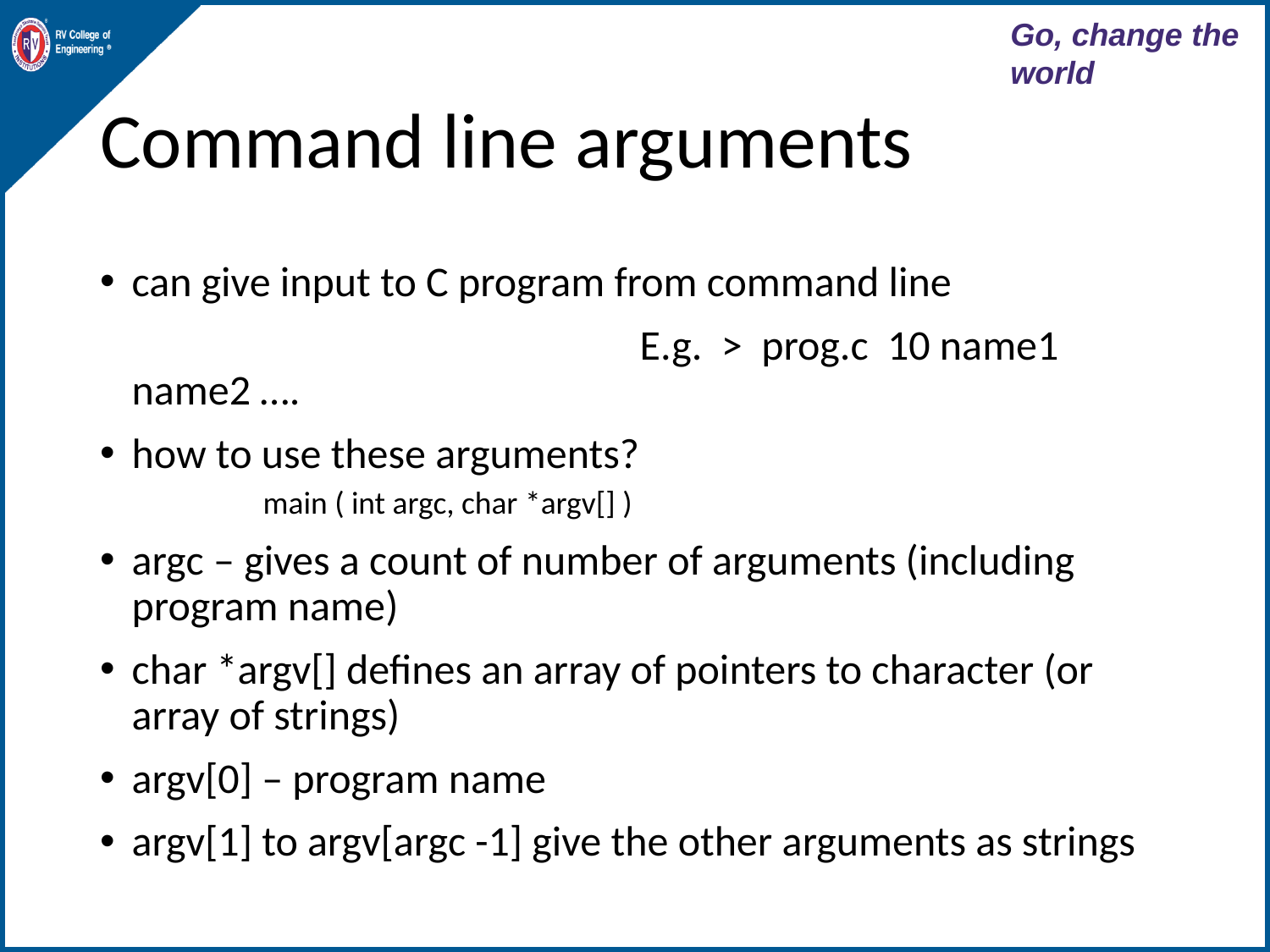

# Command line arguments
can give input to C program from command line
					E.g.  >  prog.c  10 name1 name2 ….
how to use these arguments?
     main ( int argc, char *argv[] )
argc – gives a count of number of arguments (including program name)
char *argv[] defines an array of pointers to character (or array of strings)
argv[0] – program name
argv[1] to argv[argc -1] give the other arguments as strings